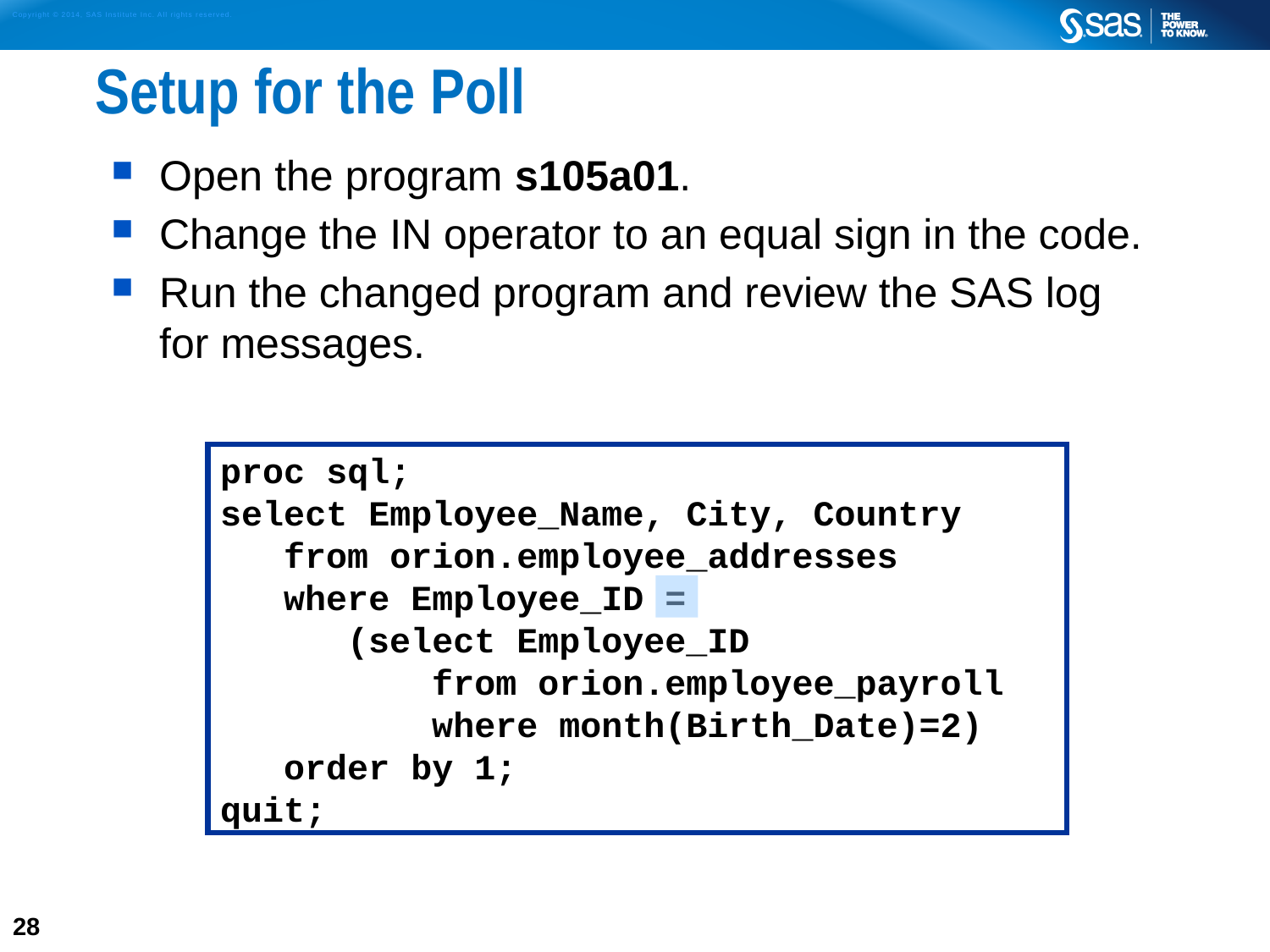

# Setup for the Poll
Open the program s105a01.
Change the IN operator to an equal sign in the code.
Run the changed program and review the SAS log
for messages.
proc sql;
select Employee_Name, City, Country
   from orion.employee_addresses
   where Employee_ID =
      (select Employee_ID
          from orion.employee_payroll
          where month(Birth_Date)=2)
   order by 1;
quit;